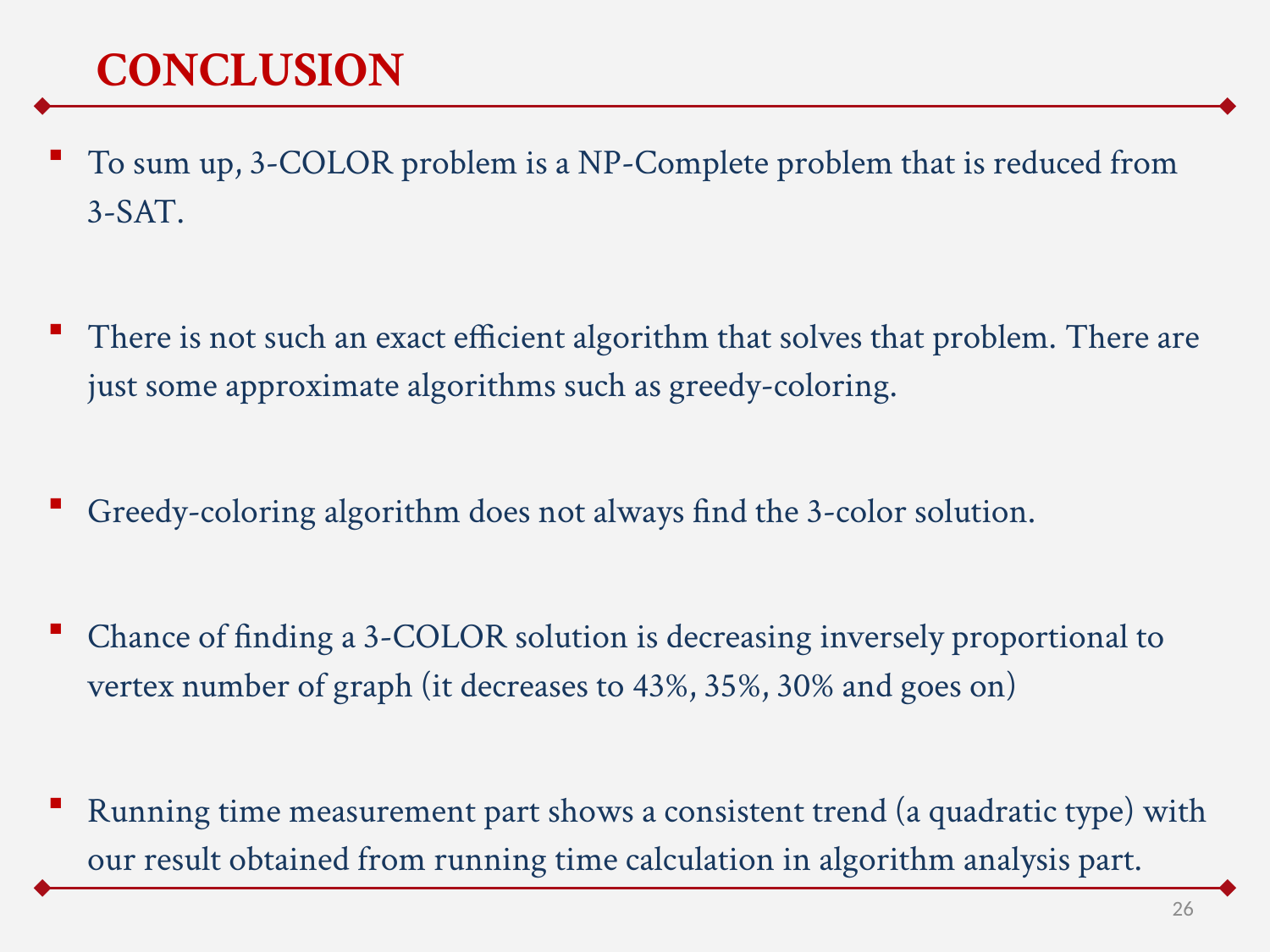

# CONCLUSION
To sum up, 3-COLOR problem is a NP-Complete problem that is reduced from 3-SAT.

There is not such an exact efficient algorithm that solves that problem. There are just some approximate algorithms such as greedy-coloring.

Greedy-coloring algorithm does not always find the 3-color solution.

Chance of finding a 3-COLOR solution is decreasing inversely proportional to vertex number of graph (it decreases to 43%, 35%, 30% and goes on)

Running time measurement part shows a consistent trend (a quadratic type) with our result obtained from running time calculation in algorithm analysis part.
26